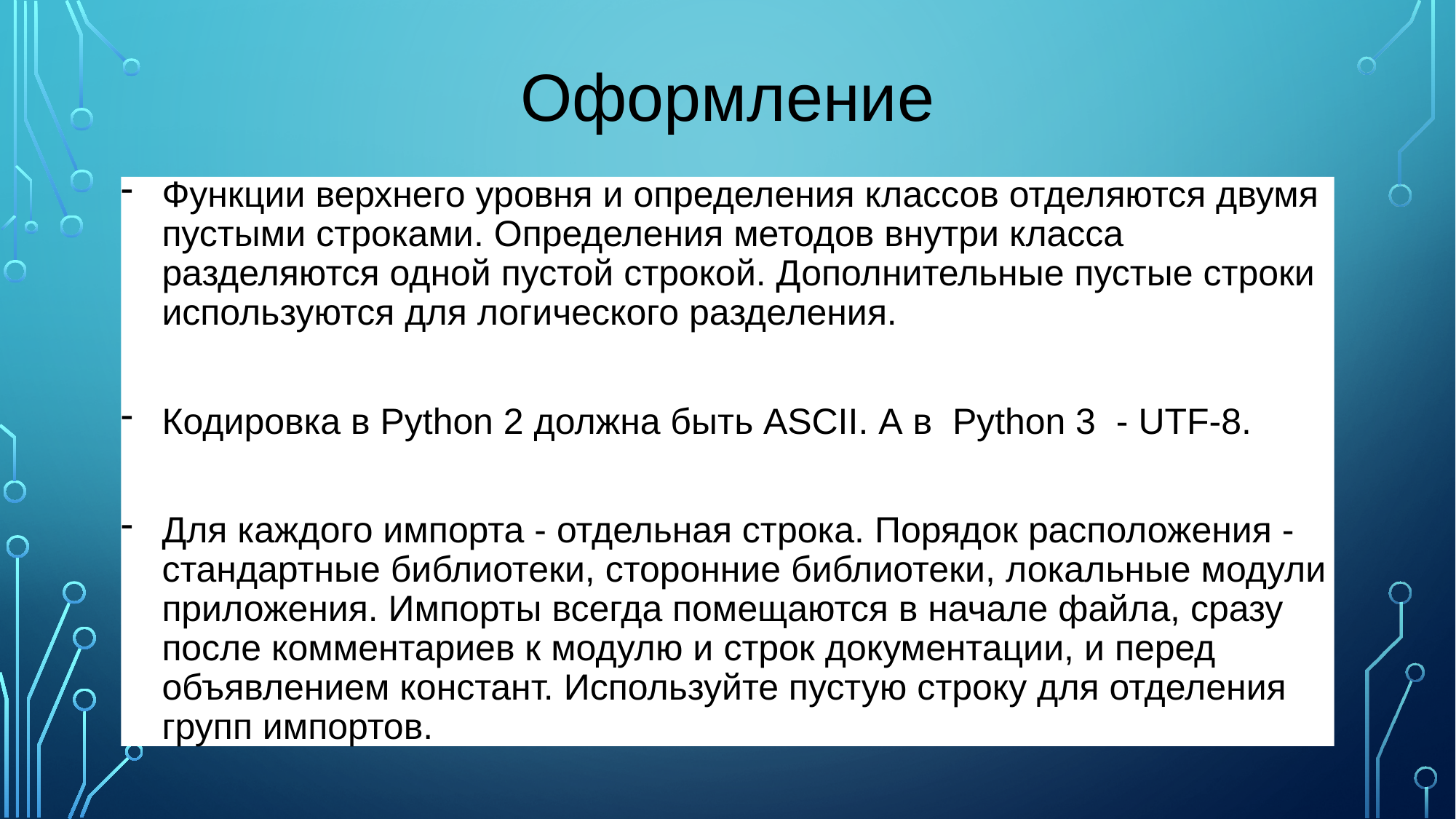

# Оформление
Функции верхнего уровня и определения классов отделяются двумя пустыми строками. Определения методов внутри класса разделяются одной пустой строкой. Дополнительные пустые строки используются для логического разделения.

Кодировка в Python 2 должна быть ASCII. А в  Python 3  - UTF-8.

Для каждого импорта - отдельная строка. Порядок расположения - стандартные библиотеки, сторонние библиотеки, локальные модули приложения. Импорты всегда помещаются в начале файла, сразу после комментариев к модулю и строк документации, и перед объявлением констант. Используйте пустую строку для отделения групп импортов.
11